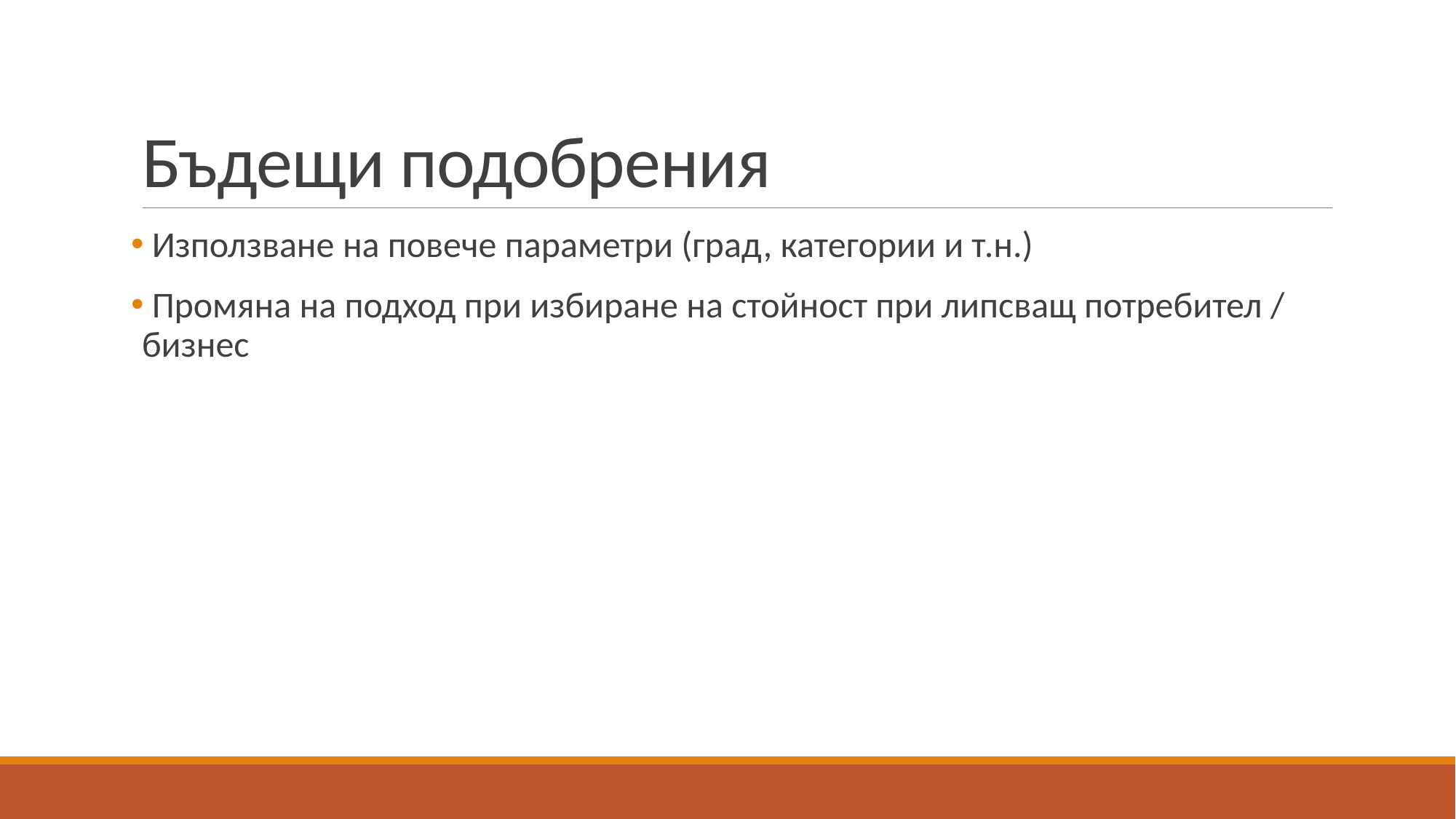

# Бъдещи подобрения
 Използване на повече параметри (град, категории и т.н.)
 Промяна на подход при избиране на стойност при липсващ потребител / бизнес